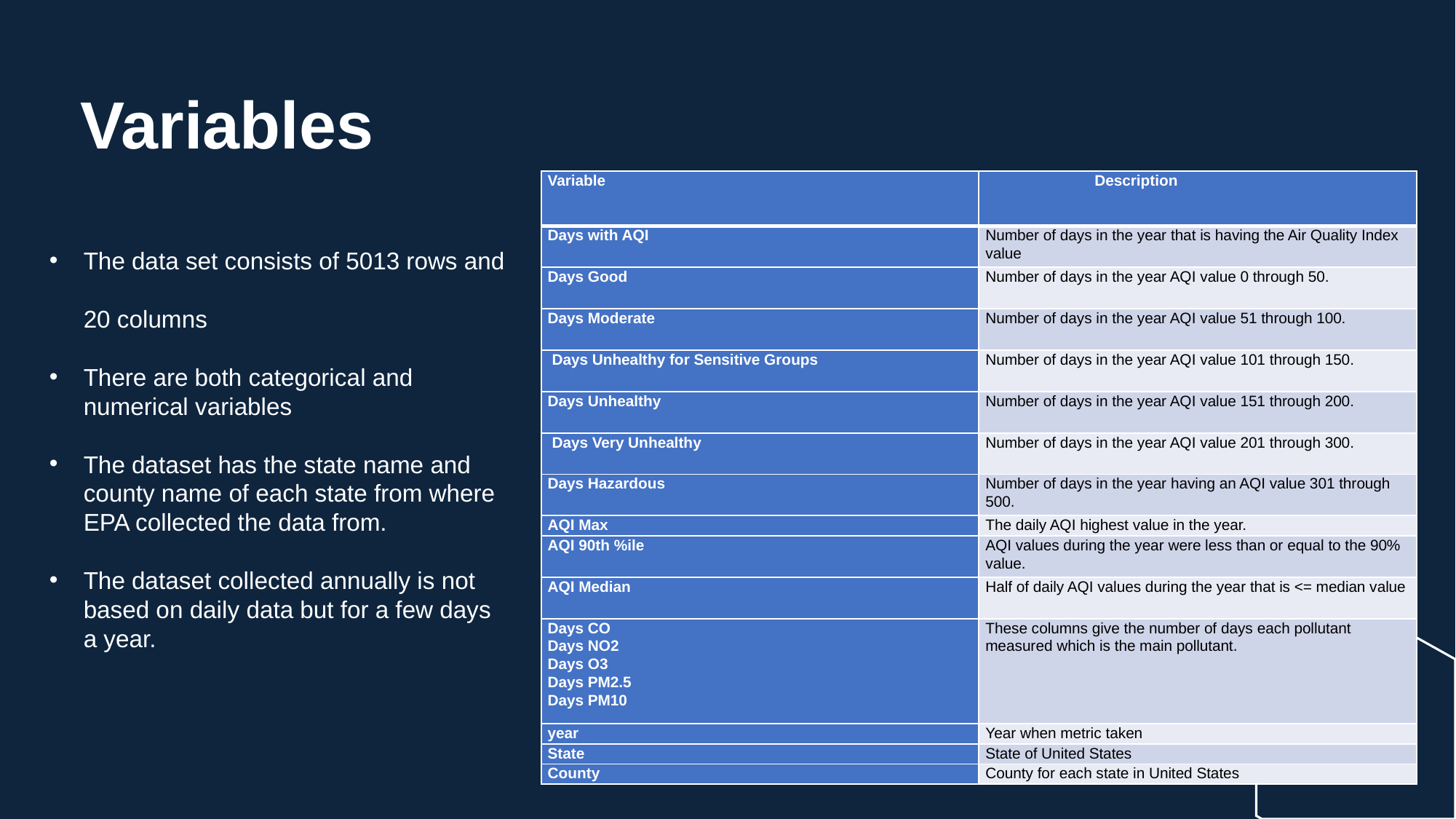

# Variables
| Variable | Description |
| --- | --- |
| Days with AQI | Number of days in the year that is having the Air Quality Index value |
| Days Good | Number of days in the year AQI value 0 through 50. |
| Days Moderate | Number of days in the year AQI value 51 through 100. |
| Days Unhealthy for Sensitive Groups | Number of days in the year AQI value 101 through 150. |
| Days Unhealthy | Number of days in the year AQI value 151 through 200. |
| Days Very Unhealthy | Number of days in the year AQI value 201 through 300. |
| Days Hazardous | Number of days in the year having an AQI value 301 through 500. |
| AQI Max | The daily AQI highest value in the year. |
| AQI 90th %ile | AQI values during the year were less than or equal to the 90% value. |
| AQI Median | Half of daily AQI values during the year that is <= median value |
| Days CO Days NO2 Days O3 Days PM2.5 Days PM10 | These columns give the number of days each pollutant measured which is the main pollutant. |
| year | Year when metric taken |
| State | State of United States |
| County | County for each state in United States |
The data set consists of 5013 rows and
20 columns

There are both categorical and numerical variables

The dataset has the state name and
county name of each state from where EPA collected the data from.

The dataset collected annually is not based on daily data but for a few days a year.
5